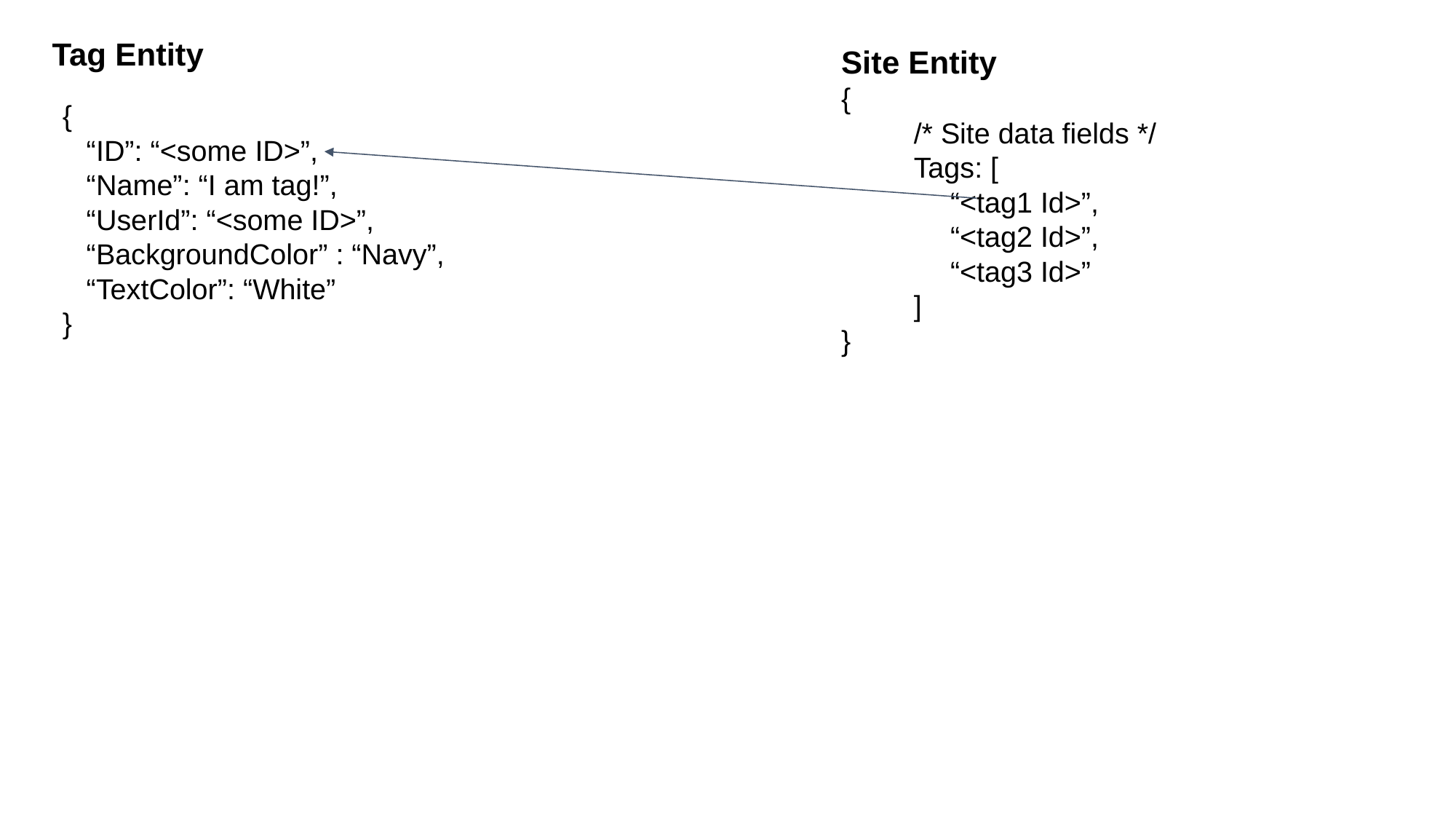

Tag Entity
Site Entity
{
/* Site data fields */
Tags: [
	“<tag1 Id>”,
	“<tag2 Id>”,
	“<tag3 Id>”
]
}
{
   “ID”: “<some ID>”,
   “Name”: “I am tag!”,
   “UserId”: “<some ID>”,
   “BackgroundColor” : “Navy”,
   “TextColor”: “White”
}